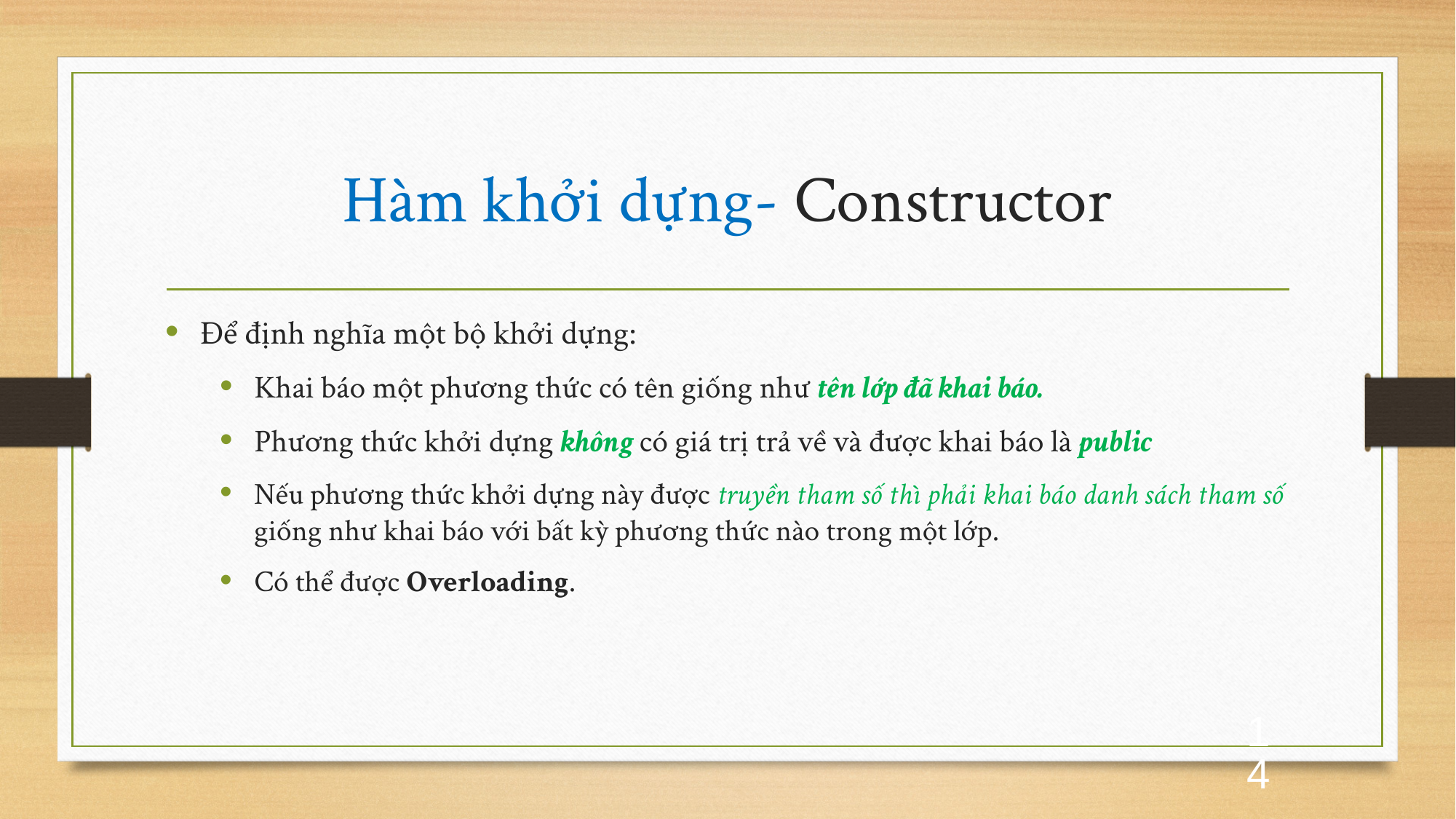

# Hàm khởi dựng- Constructor
Để định nghĩa một bộ khởi dựng:
Khai báo một phương thức có tên giống như tên lớp đã khai báo.
Phương thức khởi dựng không có giá trị trả về và được khai báo là public
Nếu phương thức khởi dựng này được truyền tham số thì phải khai báo danh sách tham số giống như khai báo với bất kỳ phương thức nào trong một lớp.
Có thể được Overloading.

14